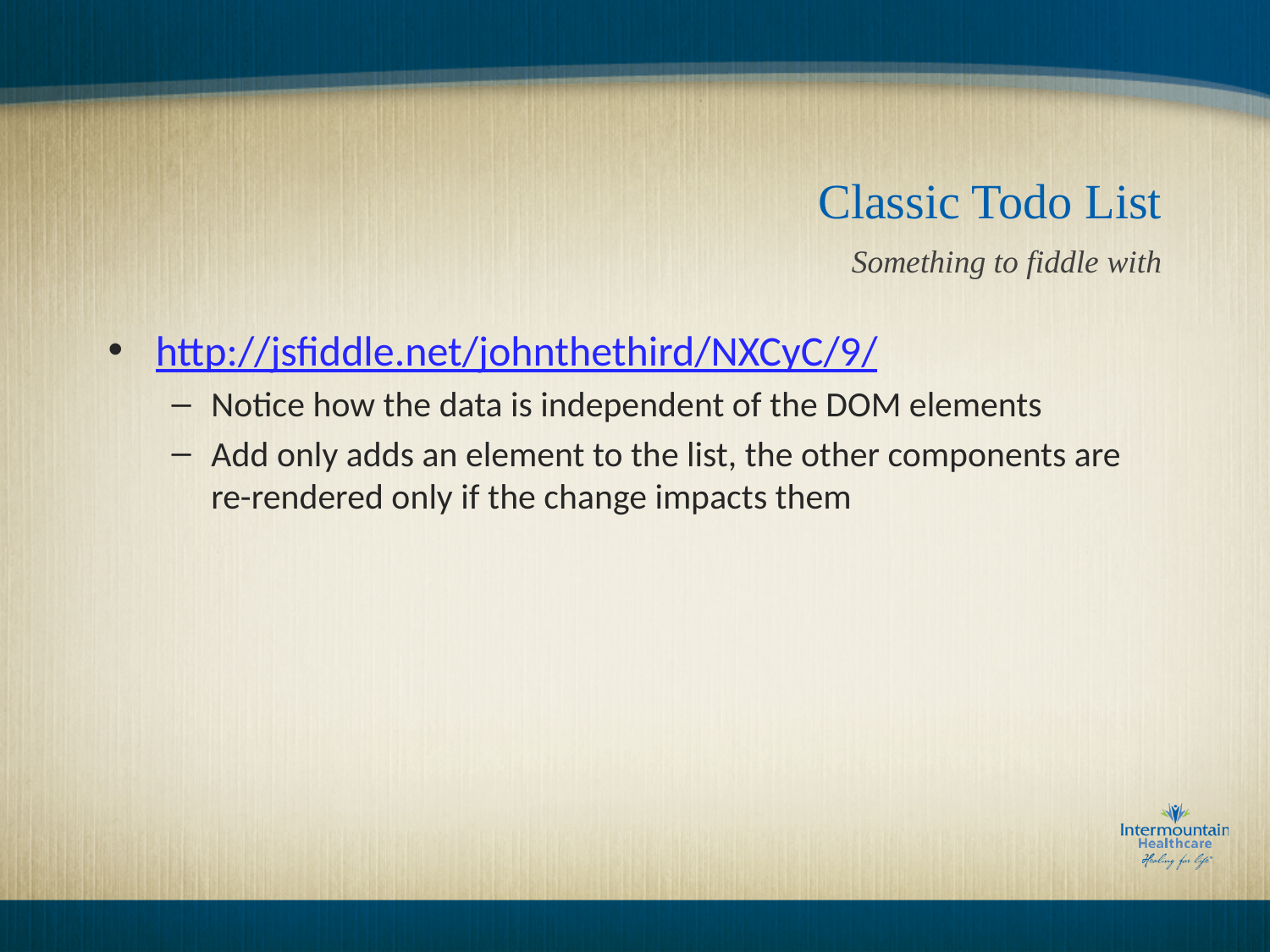

# Classic Todo List
Something to fiddle with
http://jsfiddle.net/johnthethird/NXCyC/9/
Notice how the data is independent of the DOM elements
Add only adds an element to the list, the other components are re-rendered only if the change impacts them